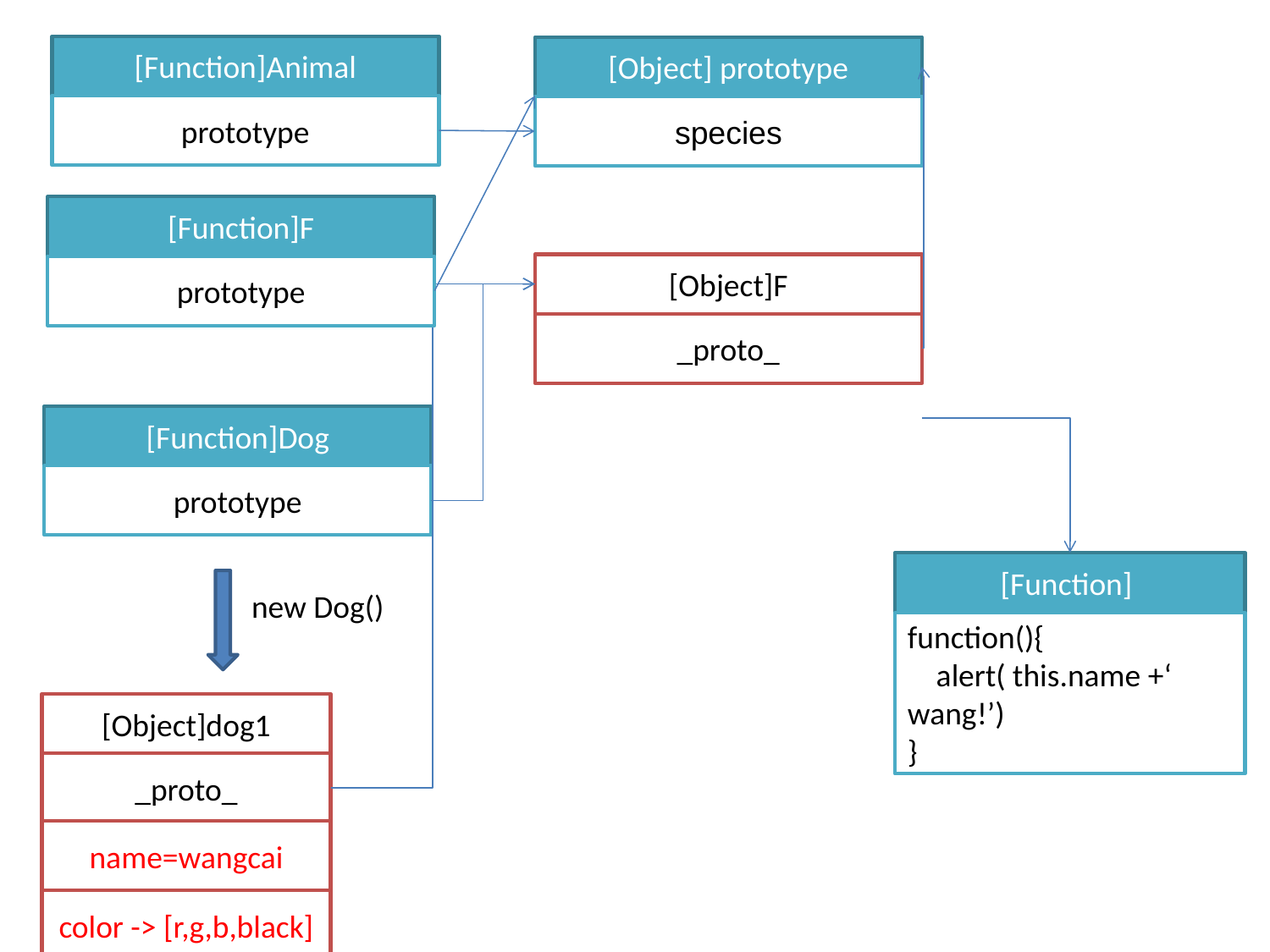

[Function]Animal
[Object] prototype
prototype
species
[Function]F
[Object]F
prototype
_proto_
[Function]Dog
prototype
[Function]

new Dog()
function(){
    alert( this.name +‘ wang!’)
}
[Object]dog1
_proto_
name=wangcai
color -> [r,g,b,black]